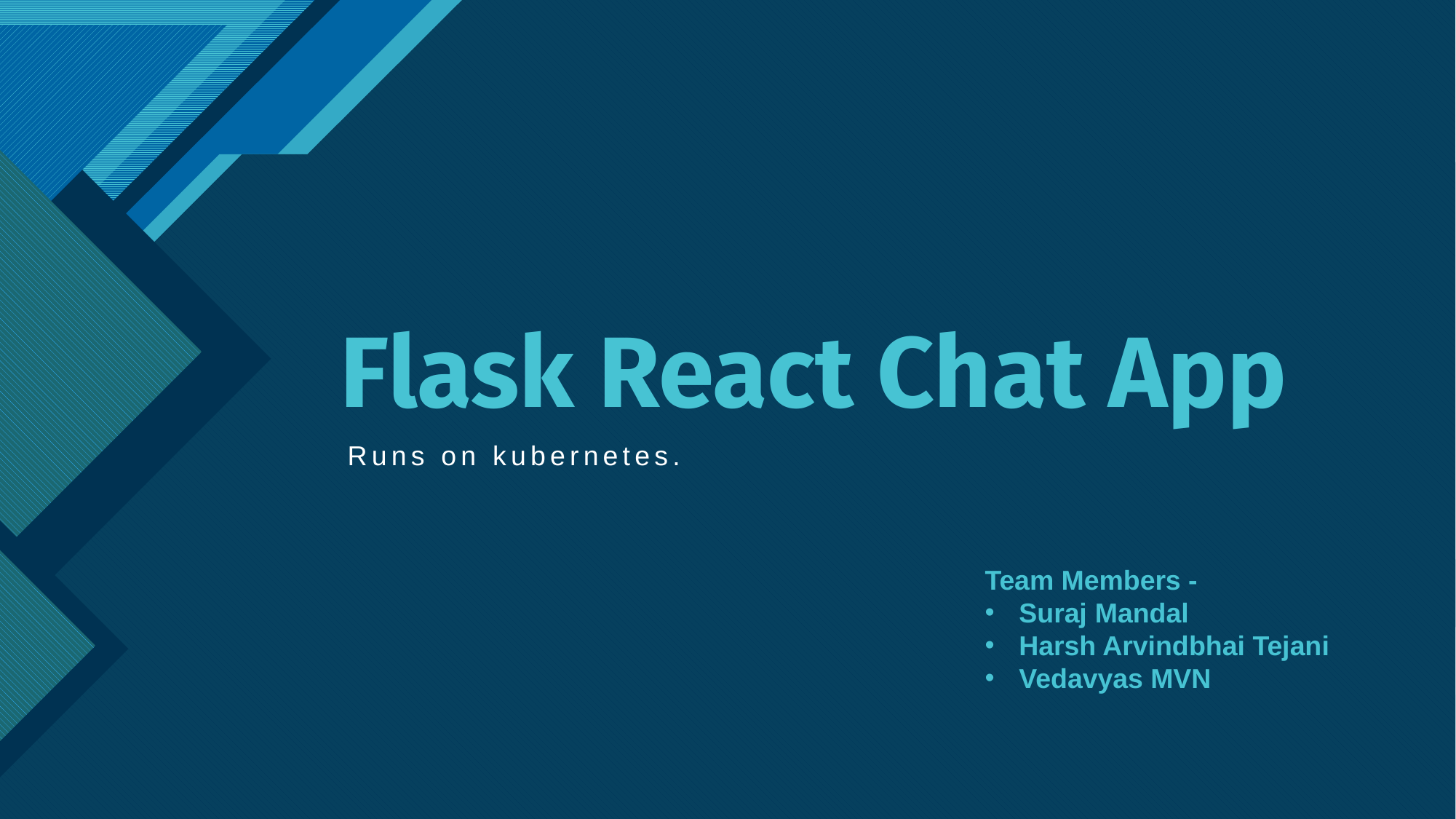

# Flask React Chat App
Runs on kubernetes.
Team Members -
Suraj Mandal
Harsh Arvindbhai Tejani
Vedavyas MVN